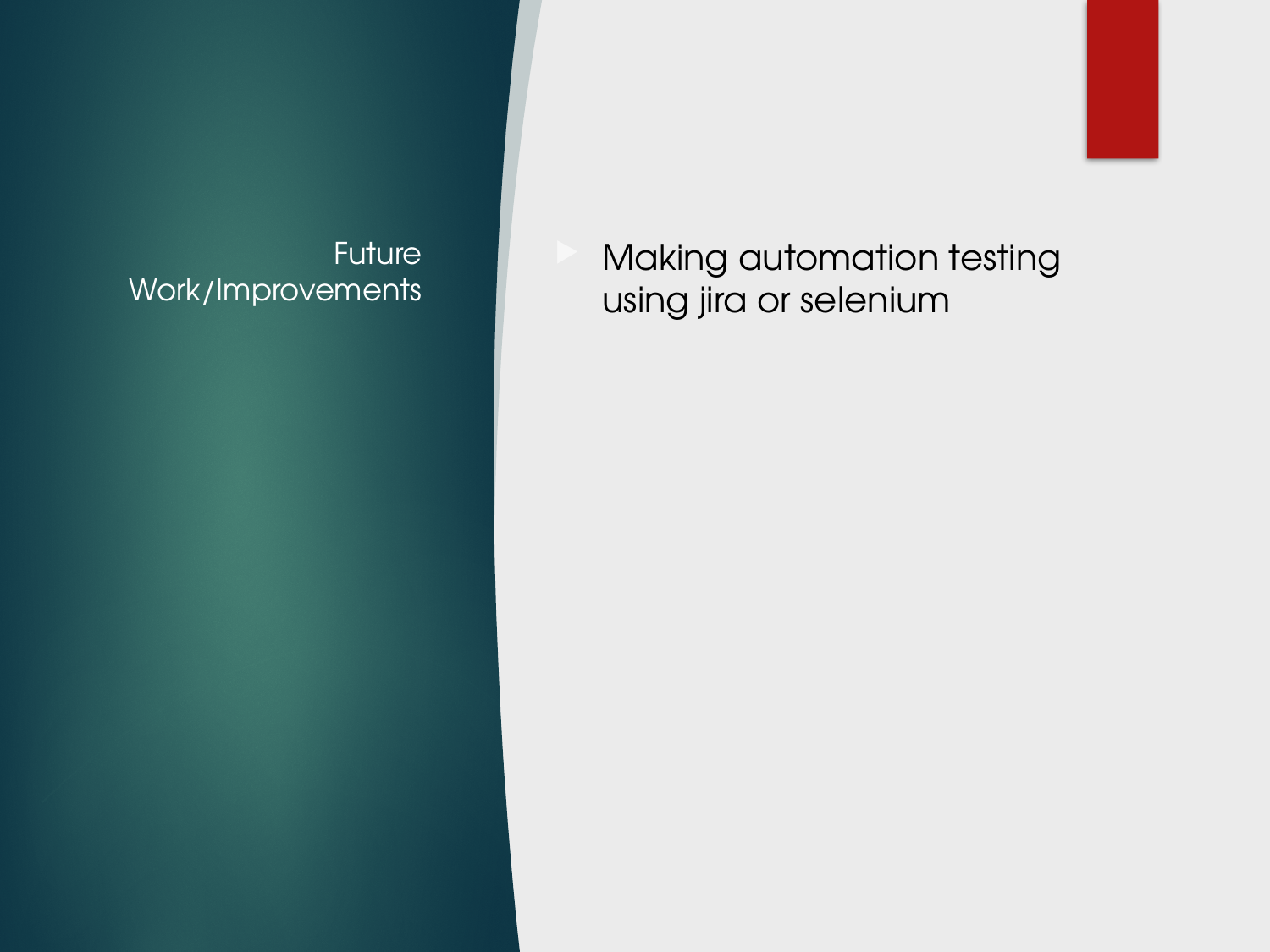

# Future Work/Improvements
Making automation testing using jira or selenium